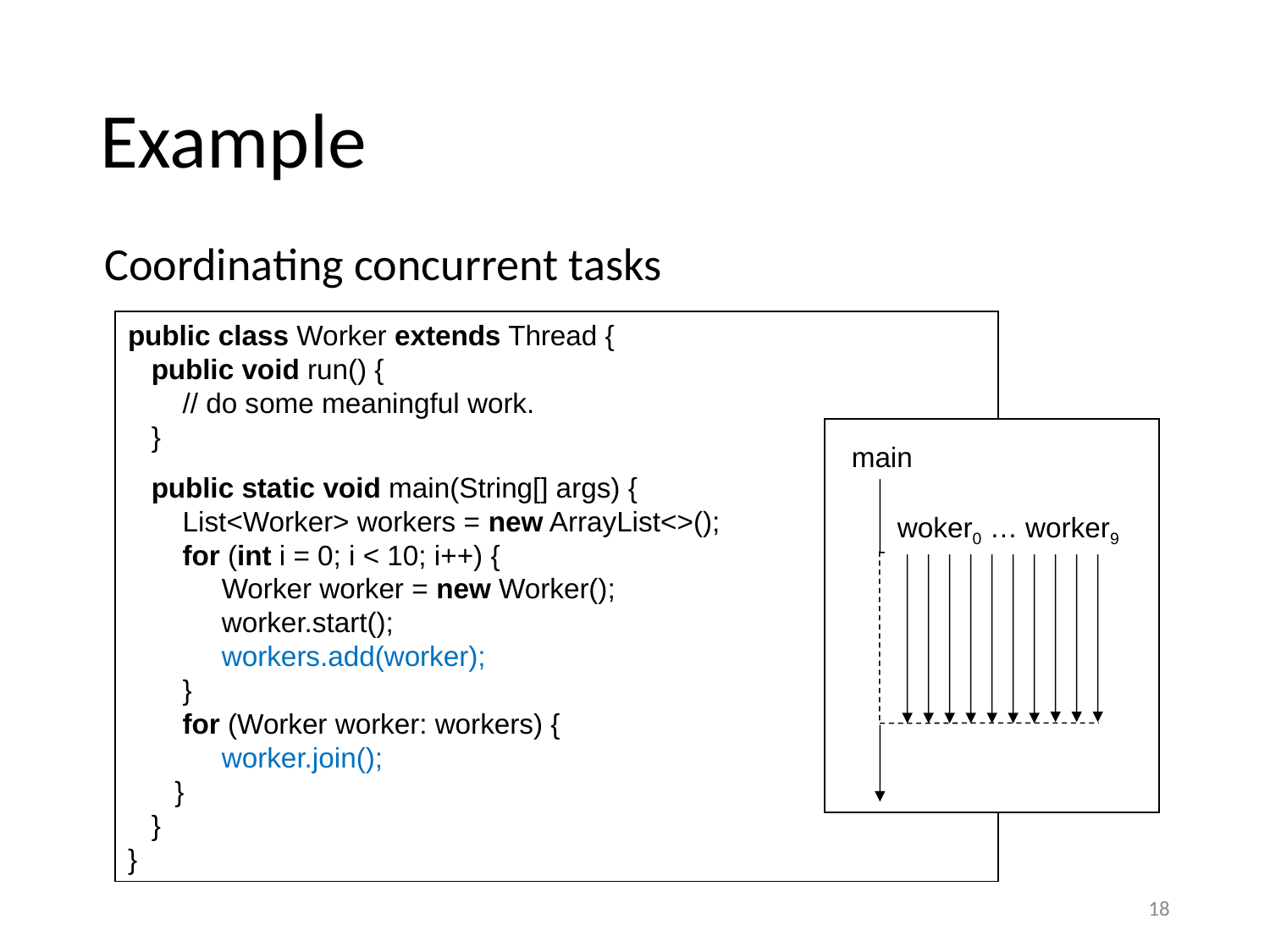

# Example
Coordinating concurrent tasks
public class Worker extends Thread {
   public void run() {
       // do some meaningful work.
   }

   public static void main(String[] args) {
       List<Worker> workers = new ArrayList<>();
       for (int i = 0; i < 10; i++) {
            Worker worker = new Worker();
            worker.start();
            workers.add(worker);
       }
       for (Worker worker: workers) {
            worker.join();
      }
   }
}

main

woker0 … worker9
18